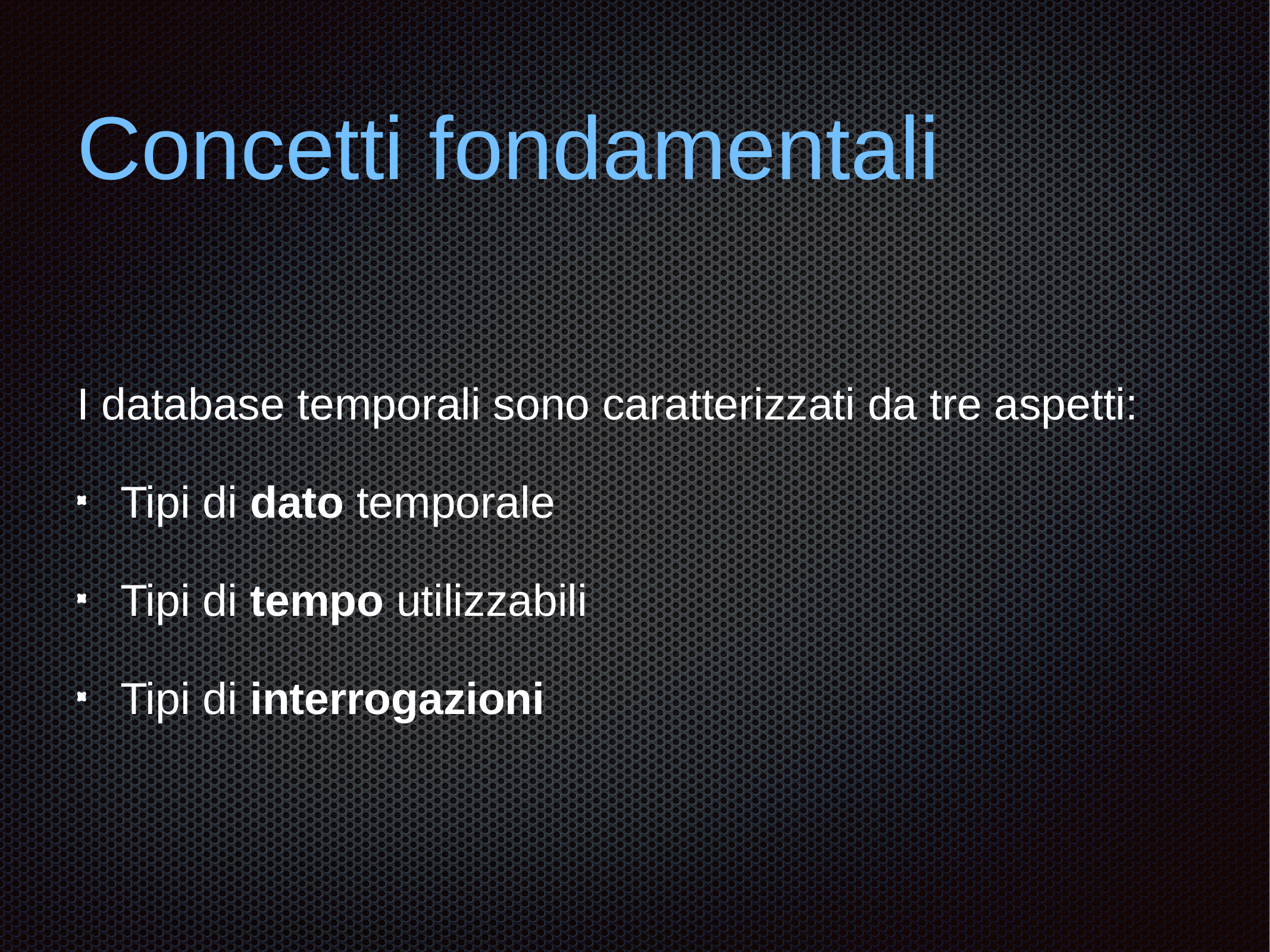

# Concetti fondamentali
I database temporali sono caratterizzati da tre aspetti:
Tipi di dato temporale
Tipi di tempo utilizzabili
Tipi di interrogazioni